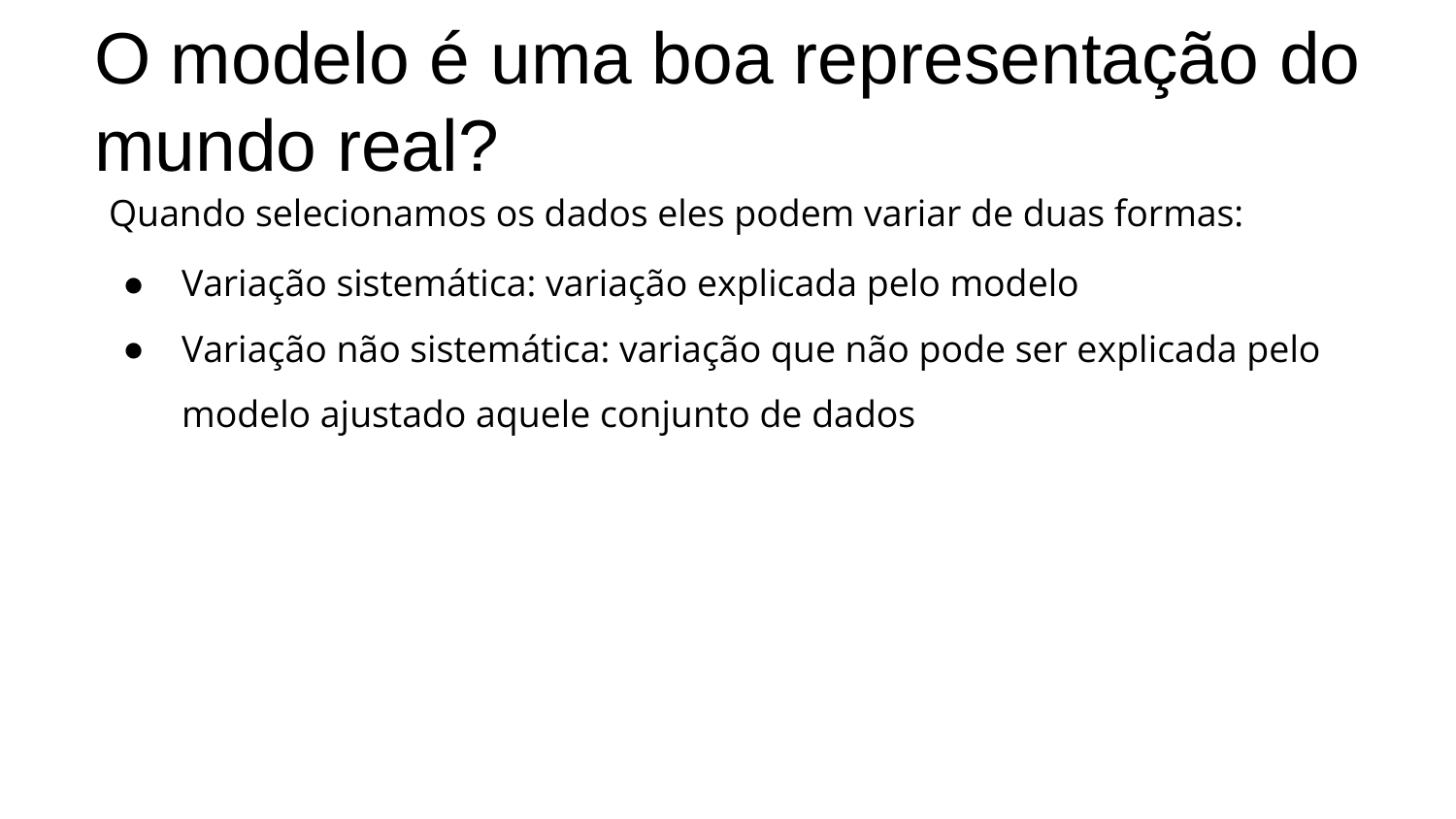

# O modelo é uma boa representação do mundo real?
Quando selecionamos os dados eles podem variar de duas formas:
Variação sistemática: variação explicada pelo modelo
Variação não sistemática: variação que não pode ser explicada pelo modelo ajustado aquele conjunto de dados